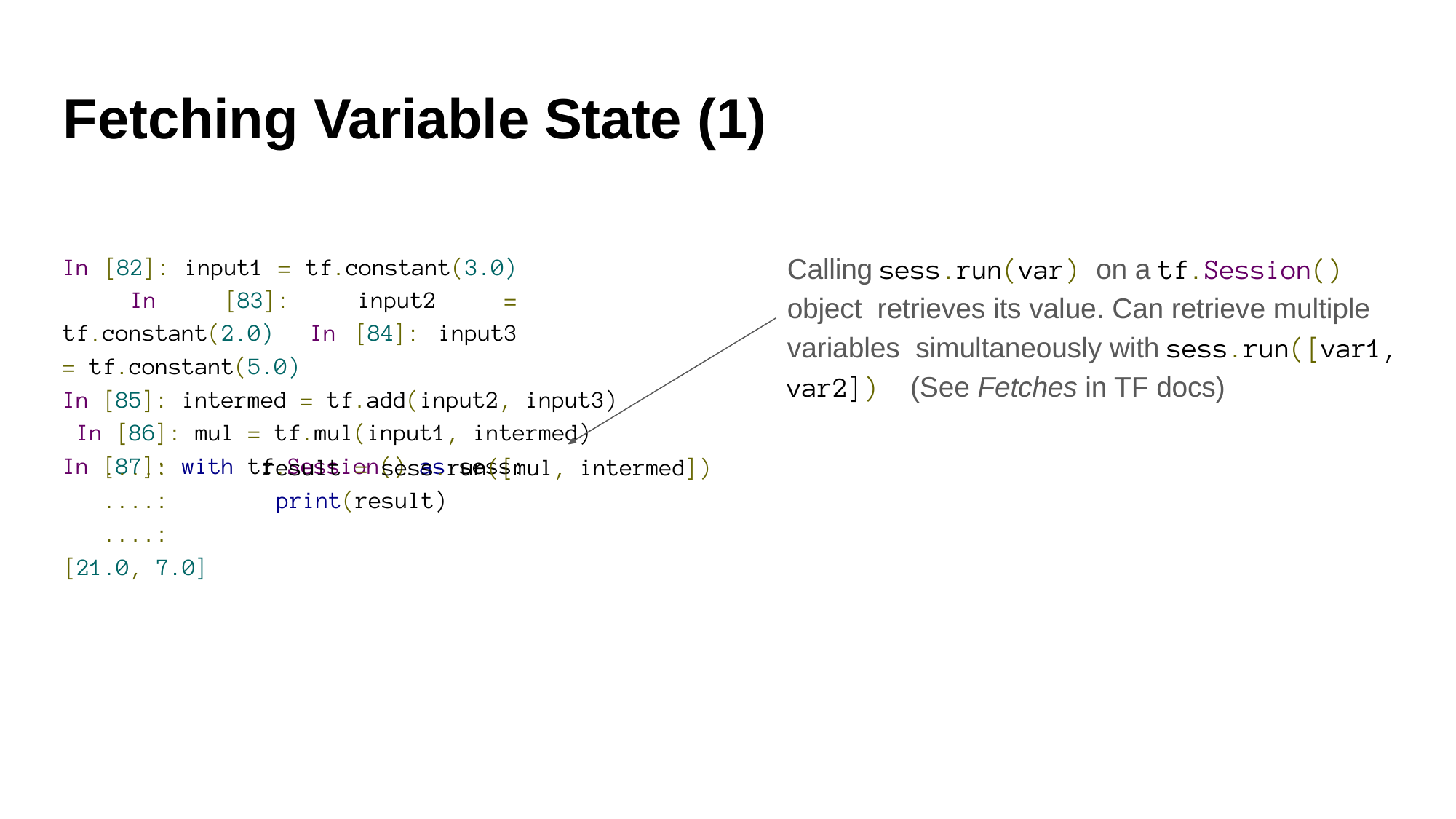

# Fetching Variable State (1)
Calling sess.run(var) on a tf.Session() object  retrieves its value. Can retrieve multiple variables  simultaneously with sess.run([var1, var2])  (See Fetches in TF docs)
In [82]: input1 = tf.constant(3.0)  In [83]: input2 = tf.constant(2.0)  In [84]: input3 = tf.constant(5.0)
In [85]: intermed = tf.add(input2, input3)  In [86]: mul = tf.mul(input1, intermed)
In [87]: with tf.Session() as sess:

....:
....:
....:
[21.0, 7.0]
result = sess.run([mul, intermed])  print(result)